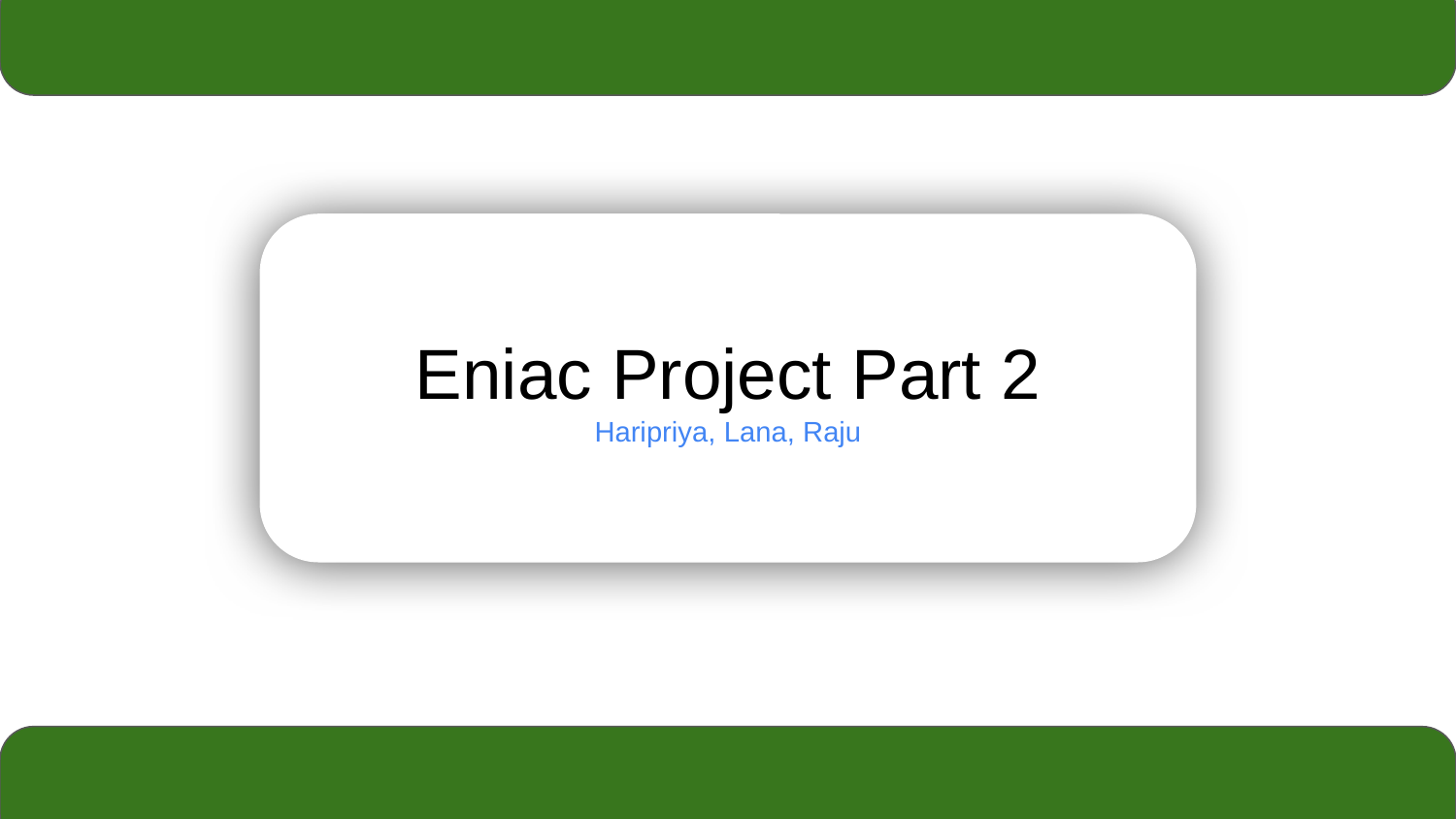

Eniac Project Part 2
Haripriya, Lana, Raju